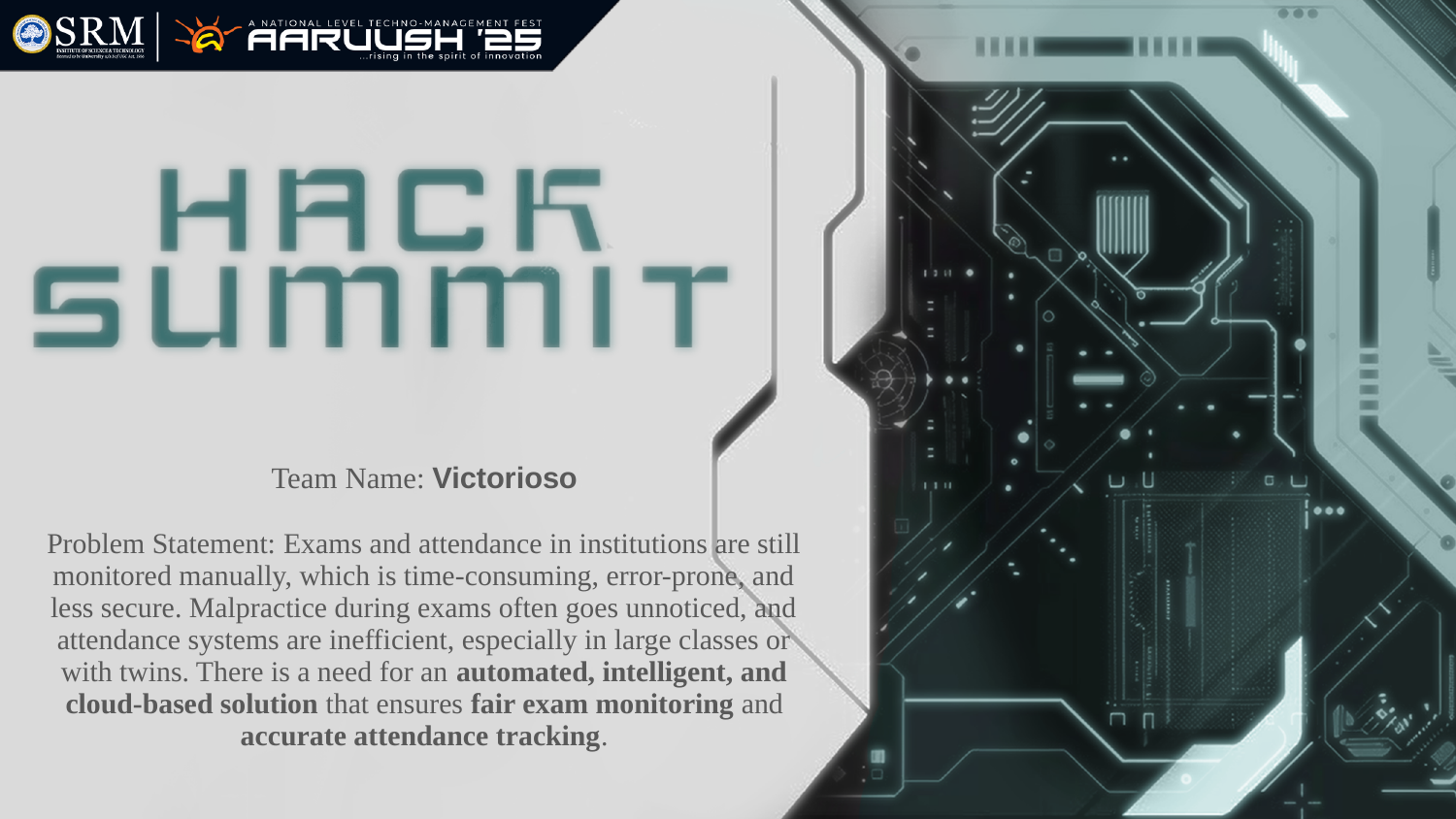

Team Name: Victorioso
Problem Statement: Exams and attendance in institutions are still monitored manually, which is time-consuming, error-prone, and less secure. Malpractice during exams often goes unnoticed, and attendance systems are inefficient, especially in large classes or with twins. There is a need for an automated, intelligent, and cloud-based solution that ensures fair exam monitoring and accurate attendance tracking.